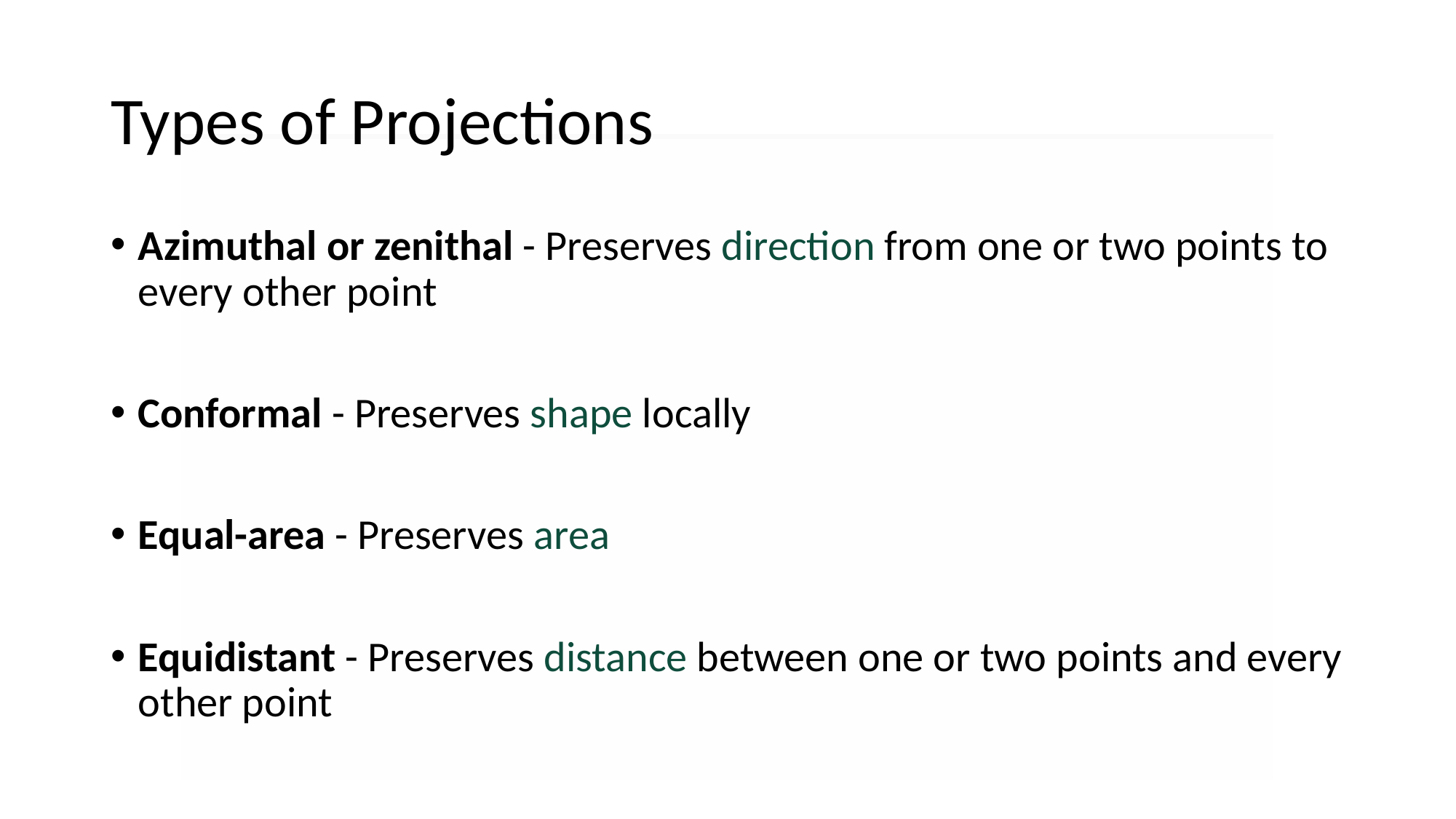

# Types of Projections

Azimuthal or zenithal - Preserves direction from one or two points to every other point

Conformal - Preserves shape locally

Equal-area - Preserves area

Equidistant - Preserves distance between one or two points and every other point